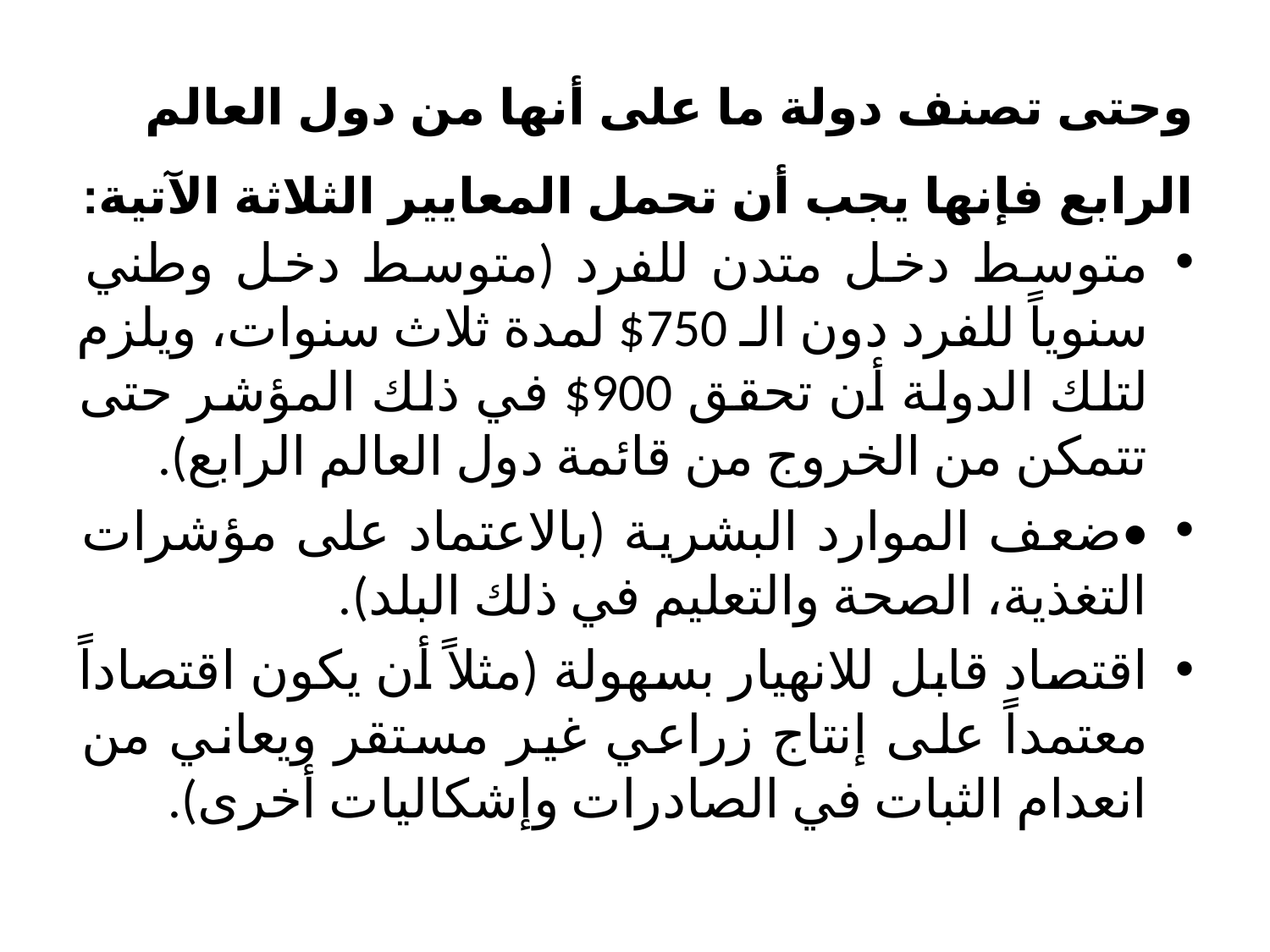

# وحتى تصنف دولة ما على أنها من دول العالم الرابع فإنها يجب أن تحمل المعايير الثلاثة الآتية:
	متوسط دخل متدن للفرد (متوسط دخل وطني سنوياً للفرد دون الـ 750$ لمدة ثلاث سنوات، ويلزم لتلك الدولة أن تحقق 900$ في ذلك المؤشر حتى تتمكن من الخروج من قائمة دول العالم الرابع).
•	ضعف الموارد البشرية (بالاعتماد على مؤشرات التغذية، الصحة والتعليم في ذلك البلد).
	اقتصاد قابل للانهيار بسهولة (مثلاً أن يكون اقتصاداً معتمداً على إنتاج زراعي غير مستقر ويعاني من انعدام الثبات في الصادرات وإشكاليات أخرى).